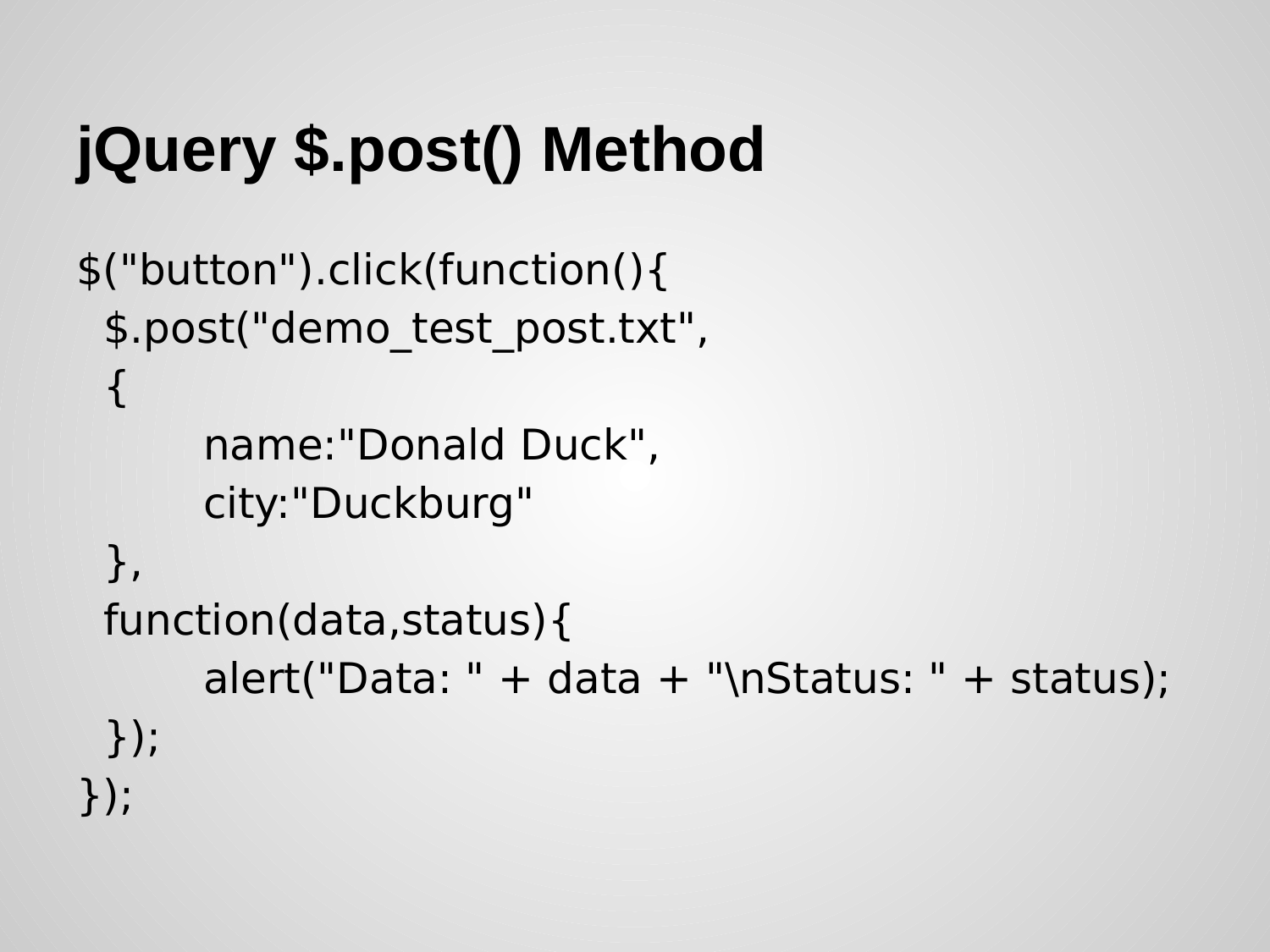

# jQuery $.post() Method
$("button").click(function(){
  $.post("demo_test_post.txt",
  {
	name:"Donald Duck",
	city:"Duckburg"
  },
  function(data,status){
	alert("Data: " + data + "\nStatus: " + status);
  });
});